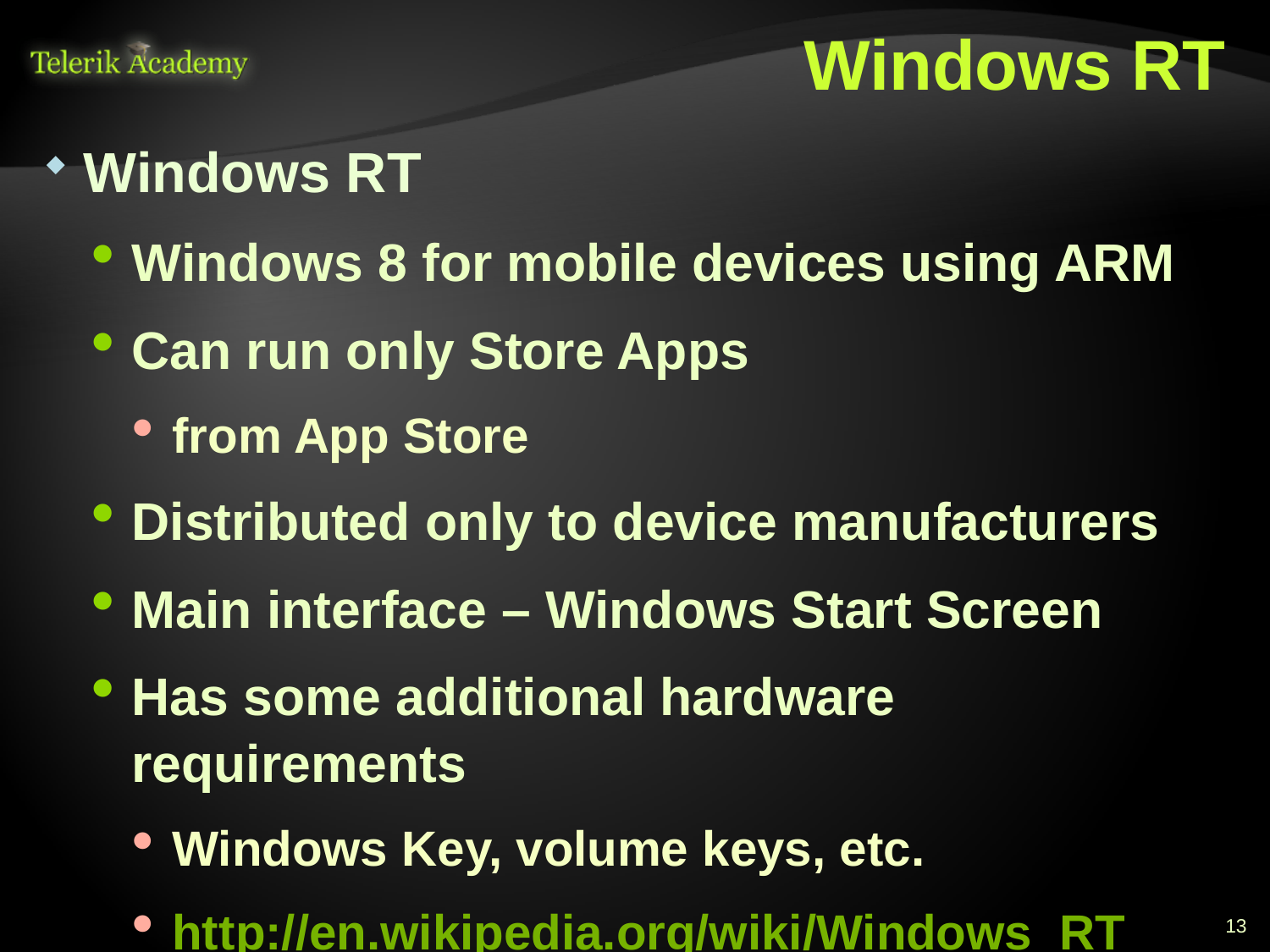

# Windows RT
Windows RT
Windows 8 for mobile devices using ARM
Can run only Store Apps
from App Store
Distributed only to device manufacturers
Main interface – Windows Start Screen
Has some additional hardware requirements
Windows Key, volume keys, etc.
http://en.wikipedia.org/wiki/Windows_RT

13